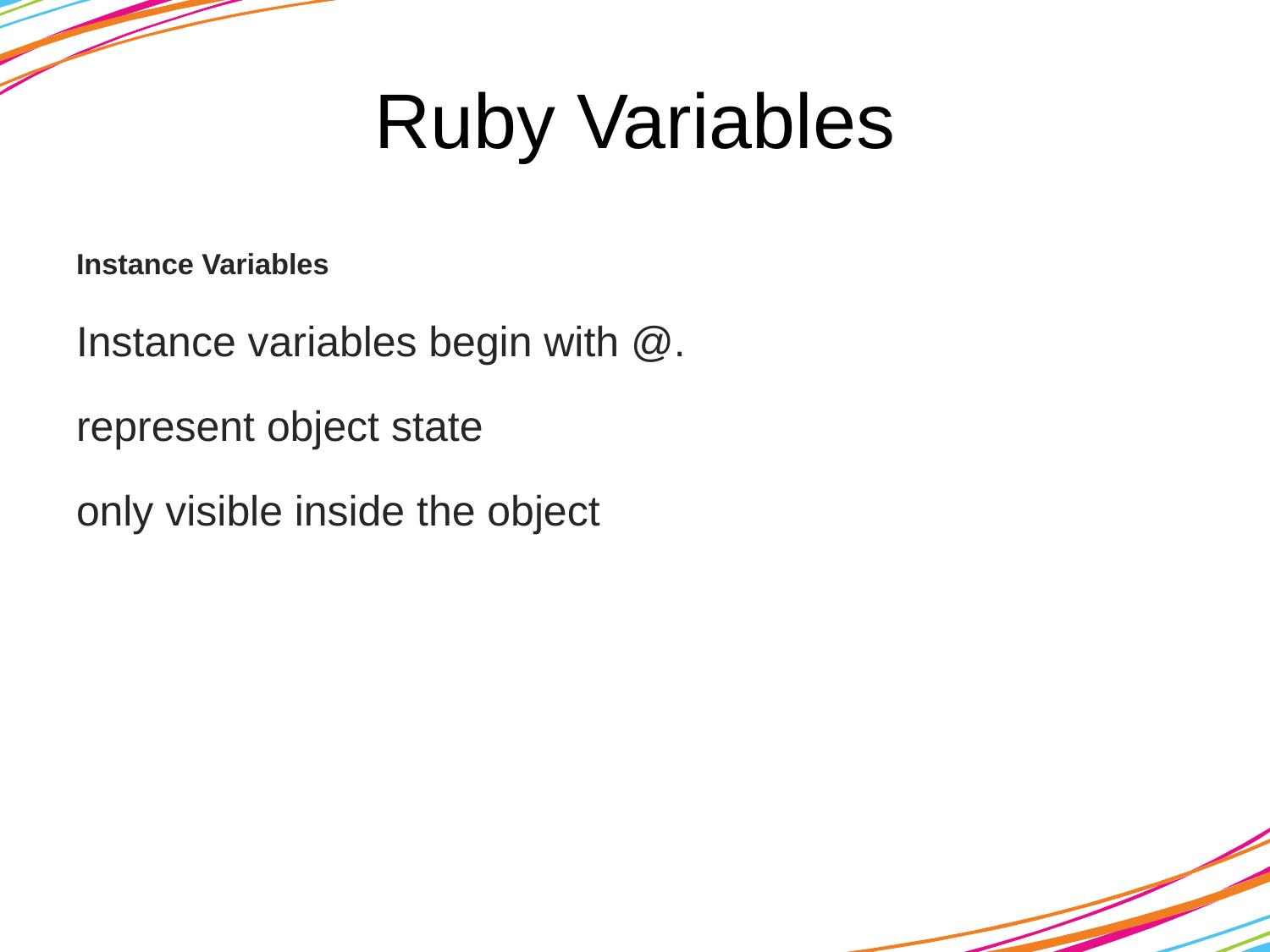

# Ruby Variables
Instance Variables
Instance variables begin with @.
represent object state
only visible inside the object